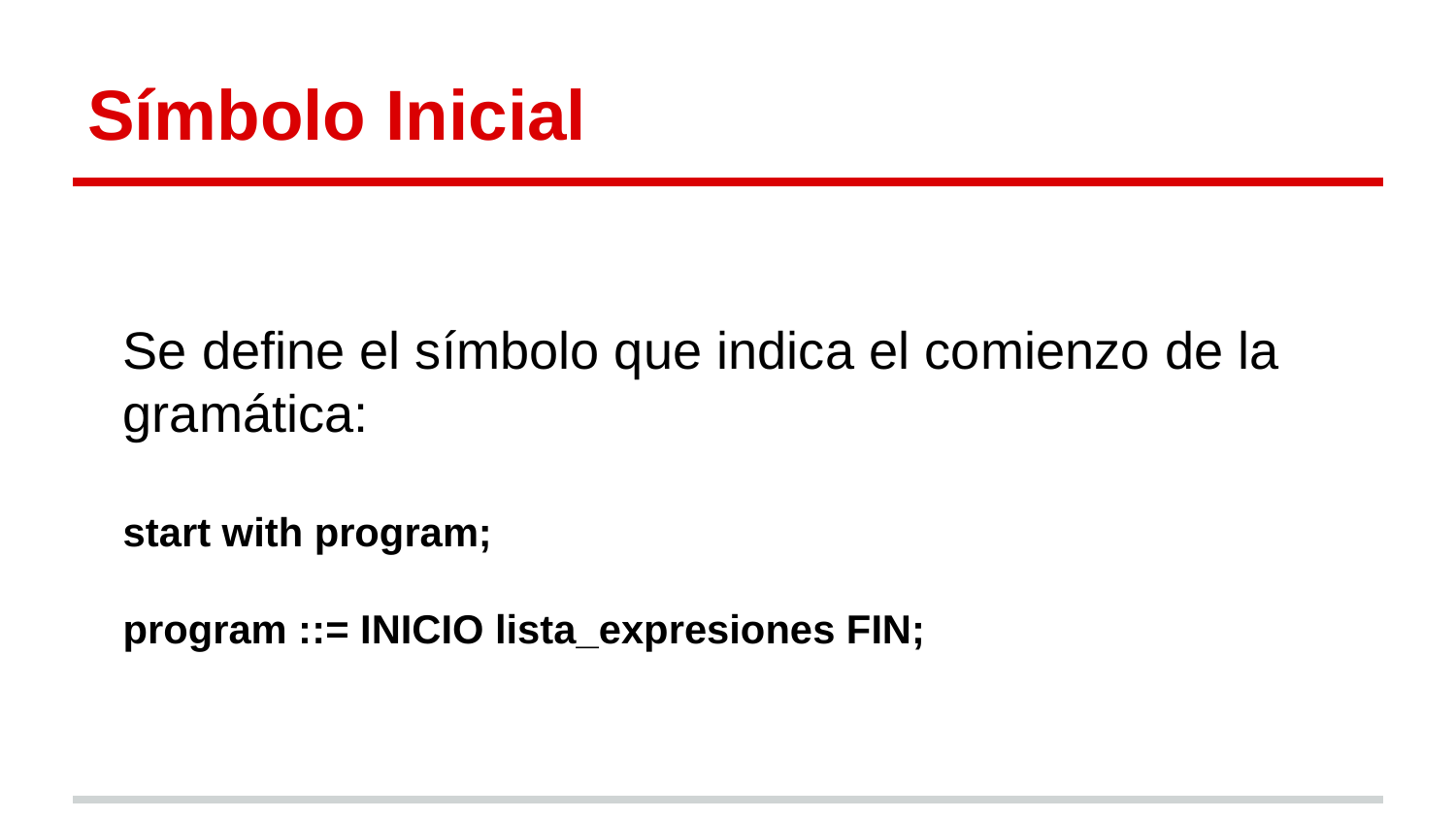

# Símbolo Inicial
Se define el símbolo que indica el comienzo de la gramática:

start with program;

program ::= INICIO lista_expresiones FIN;